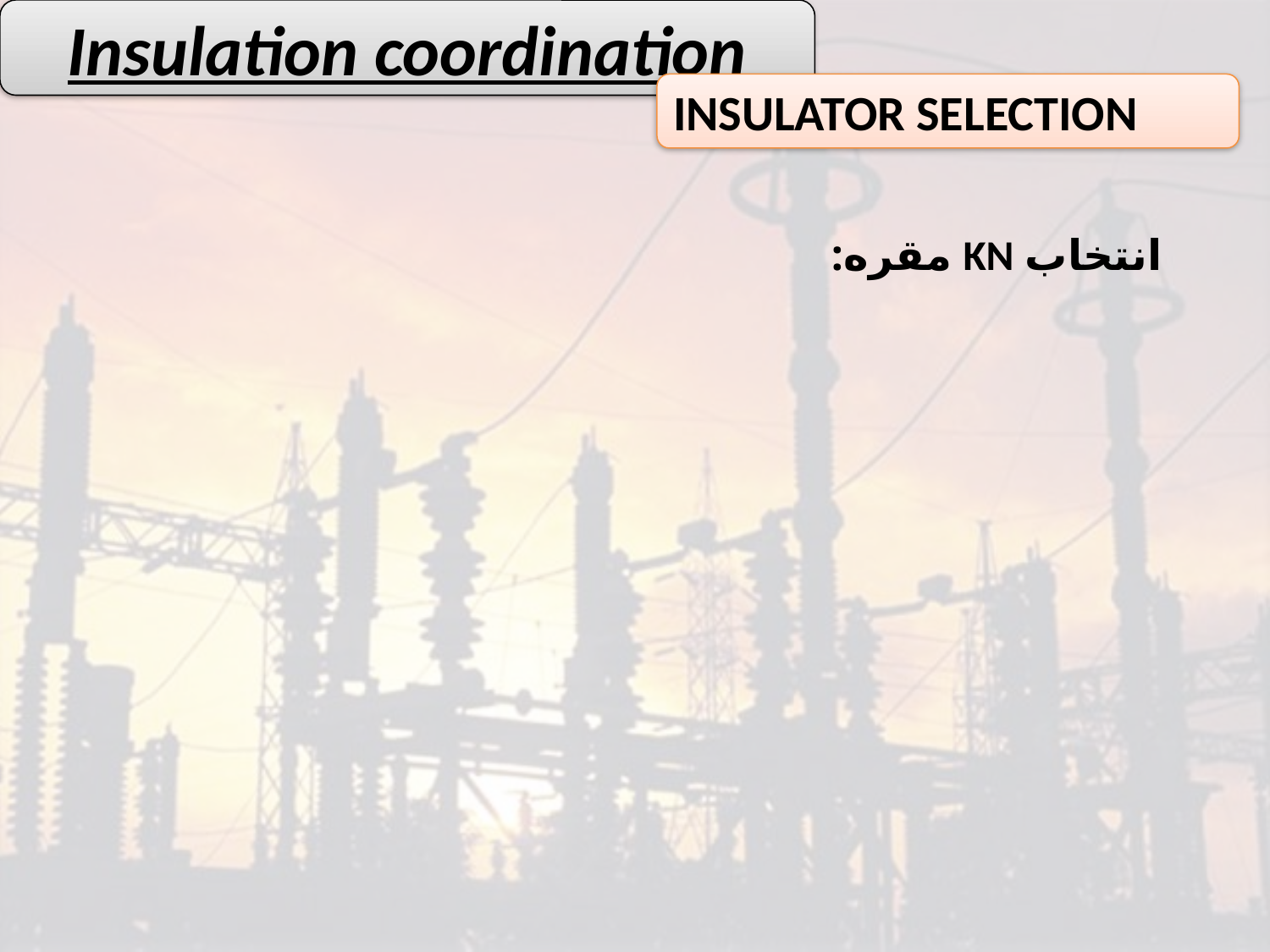

Insulation coordination
INSULATOR SELECTION
انتخاب KN مقره: